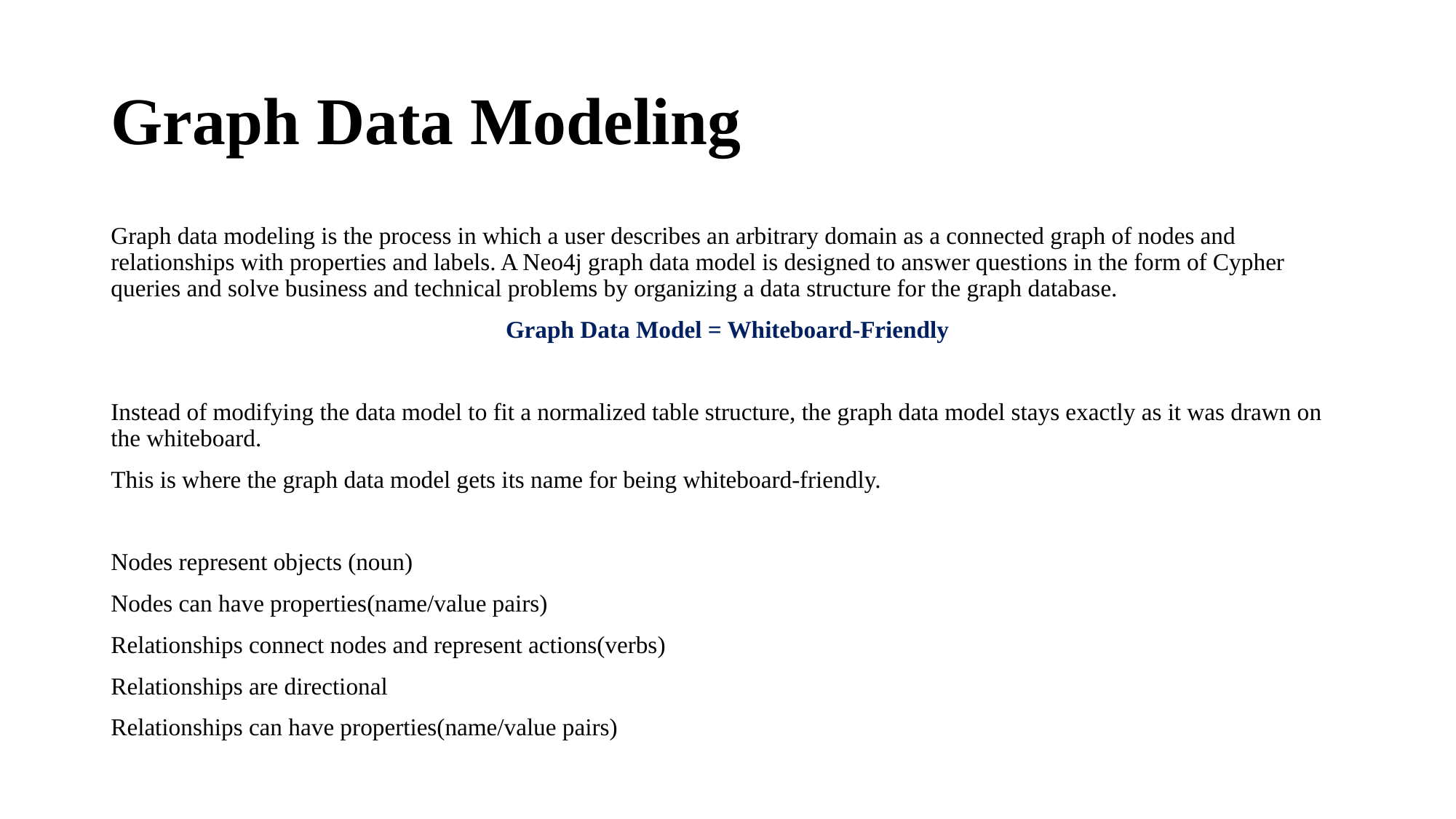

# Graph Data Modeling
Graph data modeling is the process in which a user describes an arbitrary domain as a connected graph of nodes and relationships with properties and labels. A Neo4j graph data model is designed to answer questions in the form of Cypher queries and solve business and technical problems by organizing a data structure for the graph database.
Graph Data Model = Whiteboard-Friendly

Instead of modifying the data model to fit a normalized table structure, the graph data model stays exactly as it was drawn on the whiteboard.
This is where the graph data model gets its name for being whiteboard-friendly.

Nodes represent objects (noun)
Nodes can have properties(name/value pairs)
Relationships connect nodes and represent actions(verbs)
Relationships are directional
Relationships can have properties(name/value pairs)